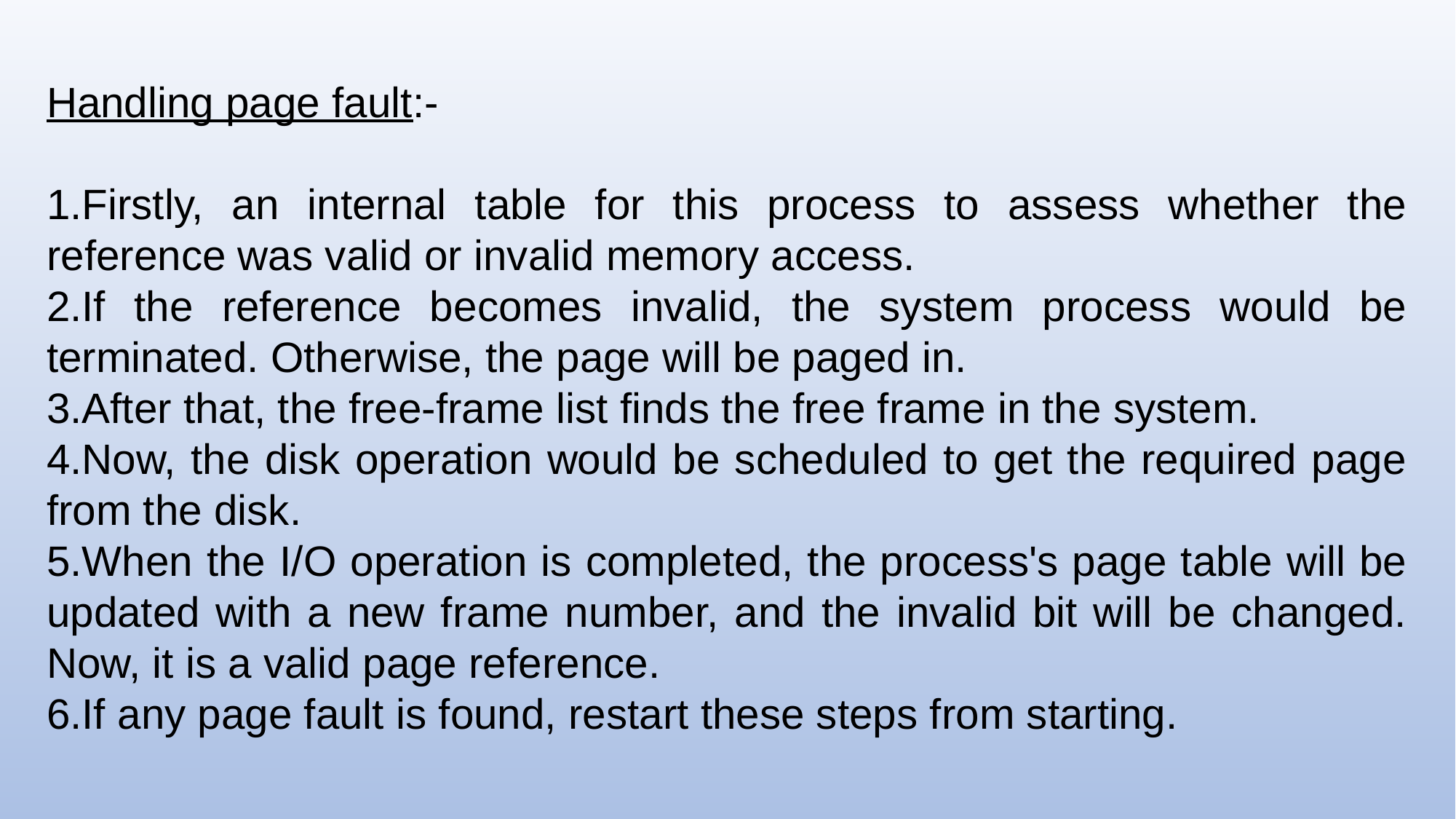

Handling page fault:-

Firstly, an internal table for this process to assess whether the reference was valid or invalid memory access.
If the reference becomes invalid, the system process would be terminated. Otherwise, the page will be paged in.
After that, the free-frame list finds the free frame in the system.
Now, the disk operation would be scheduled to get the required page from the disk.
When the I/O operation is completed, the process's page table will be updated with a new frame number, and the invalid bit will be changed. Now, it is a valid page reference.
If any page fault is found, restart these steps from starting.